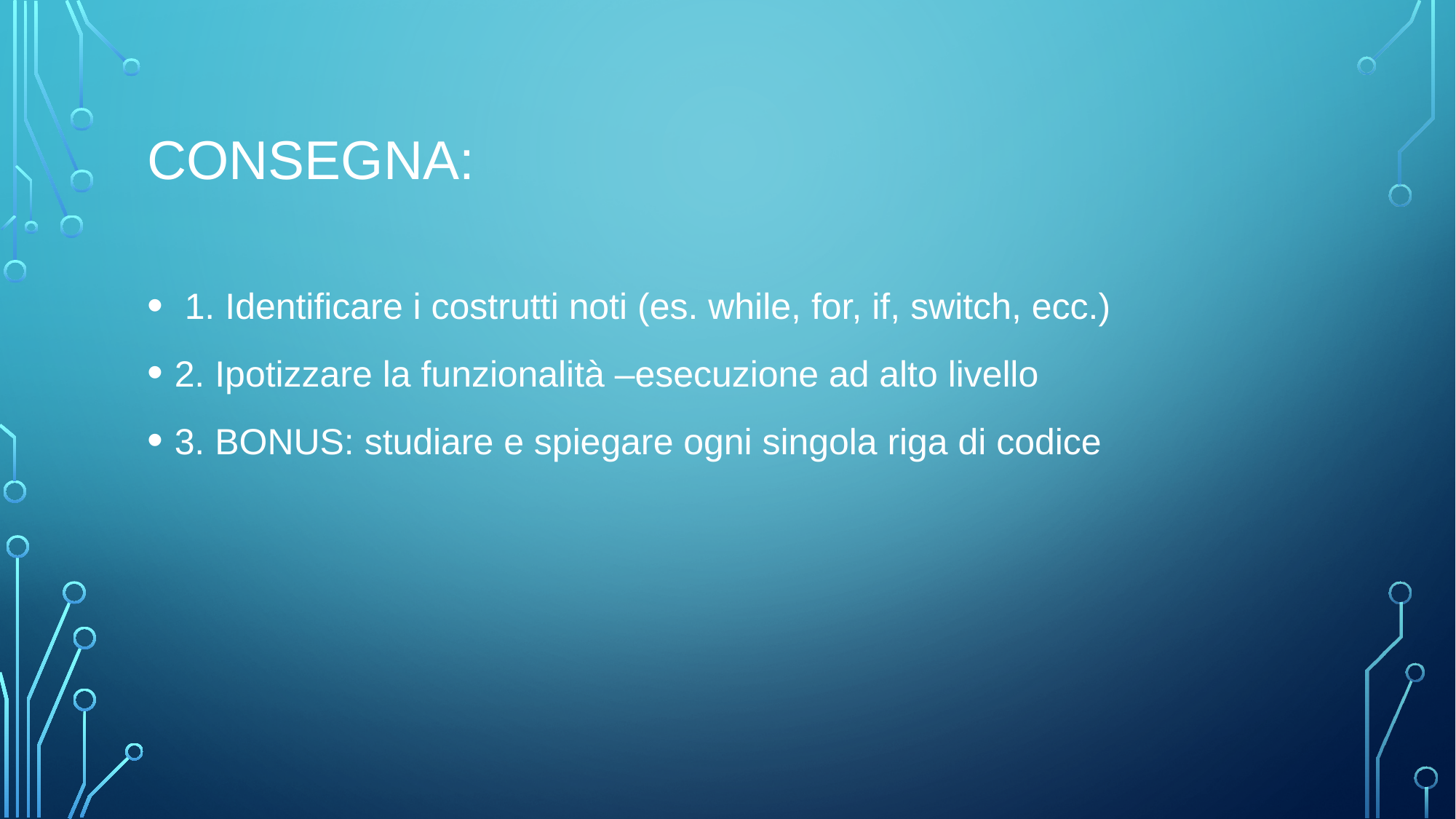

# CONSEGNA:
 1. Identificare i costrutti noti (es. while, for, if, switch, ecc.)
2. Ipotizzare la funzionalità –esecuzione ad alto livello
3. BONUS: studiare e spiegare ogni singola riga di codice